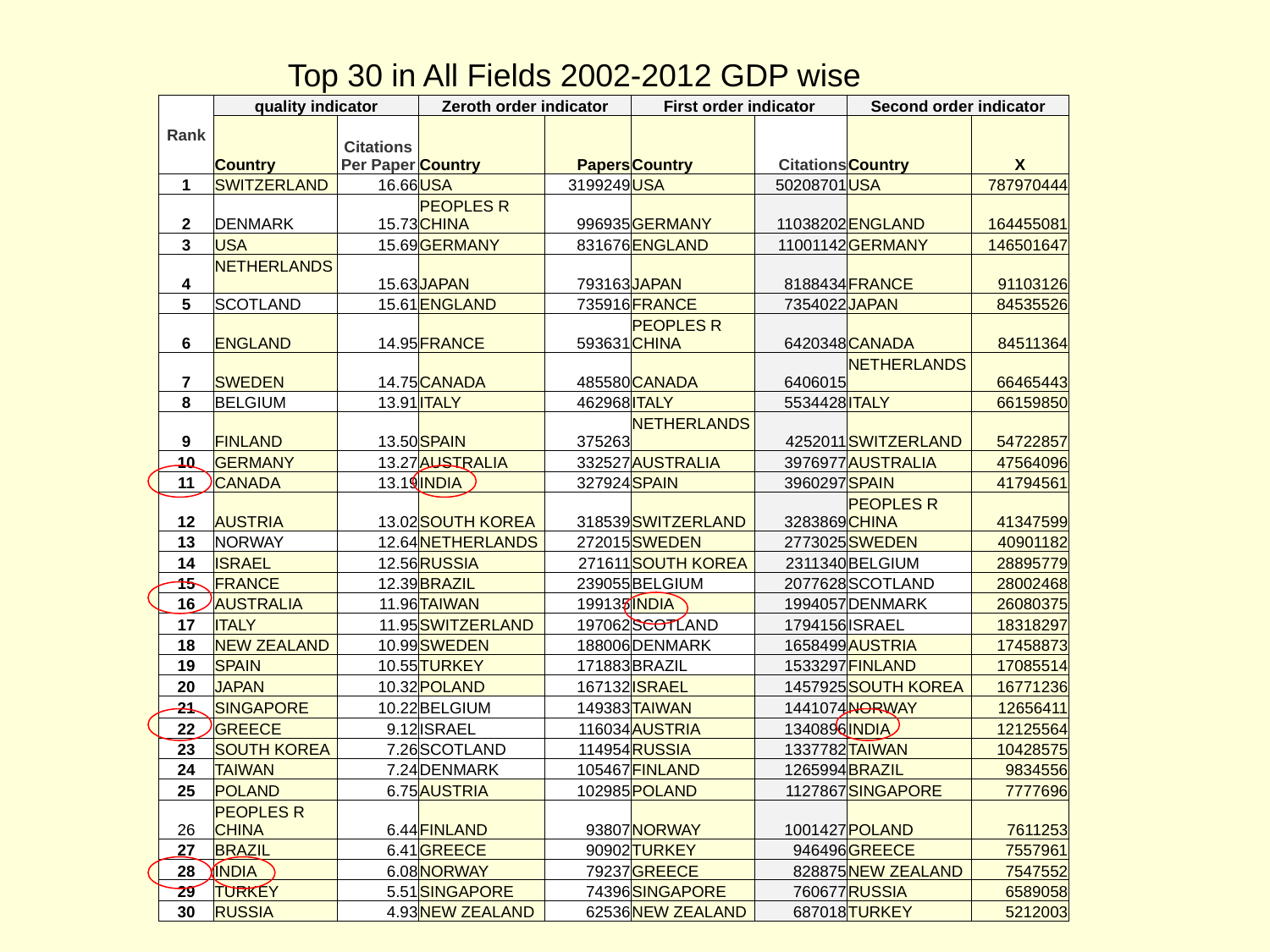

Top 30 in All Fields 2002-2012 GDP wise
| Rank | quality indicator |  | Zeroth order indicator |  | First order indicator |  | Second order indicator |  |
| --- | --- | --- | --- | --- | --- | --- | --- | --- |
|  | Country | Citations Per Paper | Country | Papers | Country | Citations | Country | X |
| 1 | SWITZERLAND | 16.66 | USA | 3199249 | USA | 50208701 | USA | 787970444 |
| 2 | DENMARK | 15.73 | PEOPLES R CHINA | 996935 | GERMANY | 11038202 | ENGLAND | 164455081 |
| 3 | USA | 15.69 | GERMANY | 831676 | ENGLAND | 11001142 | GERMANY | 146501647 |
| 4 | NETHERLANDS | 15.63 | JAPAN | 793163 | JAPAN | 8188434 | FRANCE | 91103126 |
| 5 | SCOTLAND | 15.61 | ENGLAND | 735916 | FRANCE | 7354022 | JAPAN | 84535526 |
| 6 | ENGLAND | 14.95 | FRANCE | 593631 | PEOPLES R CHINA | 6420348 | CANADA | 84511364 |
| 7 | SWEDEN | 14.75 | CANADA | 485580 | CANADA | 6406015 | NETHERLANDS | 66465443 |
| 8 | BELGIUM | 13.91 | ITALY | 462968 | ITALY | 5534428 | ITALY | 66159850 |
| 9 | FINLAND | 13.50 | SPAIN | 375263 | NETHERLANDS | 4252011 | SWITZERLAND | 54722857 |
| 10 | GERMANY | 13.27 | AUSTRALIA | 332527 | AUSTRALIA | 3976977 | AUSTRALIA | 47564096 |
| 11 | CANADA | 13.19 | INDIA | 327924 | SPAIN | 3960297 | SPAIN | 41794561 |
| 12 | AUSTRIA | 13.02 | SOUTH KOREA | 318539 | SWITZERLAND | 3283869 | PEOPLES R CHINA | 41347599 |
| 13 | NORWAY | 12.64 | NETHERLANDS | 272015 | SWEDEN | 2773025 | SWEDEN | 40901182 |
| 14 | ISRAEL | 12.56 | RUSSIA | 271611 | SOUTH KOREA | 2311340 | BELGIUM | 28895779 |
| 15 | FRANCE | 12.39 | BRAZIL | 239055 | BELGIUM | 2077628 | SCOTLAND | 28002468 |
| 16 | AUSTRALIA | 11.96 | TAIWAN | 199135 | INDIA | 1994057 | DENMARK | 26080375 |
| 17 | ITALY | 11.95 | SWITZERLAND | 197062 | SCOTLAND | 1794156 | ISRAEL | 18318297 |
| 18 | NEW ZEALAND | 10.99 | SWEDEN | 188006 | DENMARK | 1658499 | AUSTRIA | 17458873 |
| 19 | SPAIN | 10.55 | TURKEY | 171883 | BRAZIL | 1533297 | FINLAND | 17085514 |
| 20 | JAPAN | 10.32 | POLAND | 167132 | ISRAEL | 1457925 | SOUTH KOREA | 16771236 |
| 21 | SINGAPORE | 10.22 | BELGIUM | 149383 | TAIWAN | 1441074 | NORWAY | 12656411 |
| 22 | GREECE | 9.12 | ISRAEL | 116034 | AUSTRIA | 1340896 | INDIA | 12125564 |
| 23 | SOUTH KOREA | 7.26 | SCOTLAND | 114954 | RUSSIA | 1337782 | TAIWAN | 10428575 |
| 24 | TAIWAN | 7.24 | DENMARK | 105467 | FINLAND | 1265994 | BRAZIL | 9834556 |
| 25 | POLAND | 6.75 | AUSTRIA | 102985 | POLAND | 1127867 | SINGAPORE | 7777696 |
| 26 | PEOPLES R CHINA | 6.44 | FINLAND | 93807 | NORWAY | 1001427 | POLAND | 7611253 |
| 27 | BRAZIL | 6.41 | GREECE | 90902 | TURKEY | 946496 | GREECE | 7557961 |
| 28 | INDIA | 6.08 | NORWAY | 79237 | GREECE | 828875 | NEW ZEALAND | 7547552 |
| 29 | TURKEY | 5.51 | SINGAPORE | 74396 | SINGAPORE | 760677 | RUSSIA | 6589058 |
| 30 | RUSSIA | 4.93 | NEW ZEALAND | 62536 | NEW ZEALAND | 687018 | TURKEY | 5212003 |